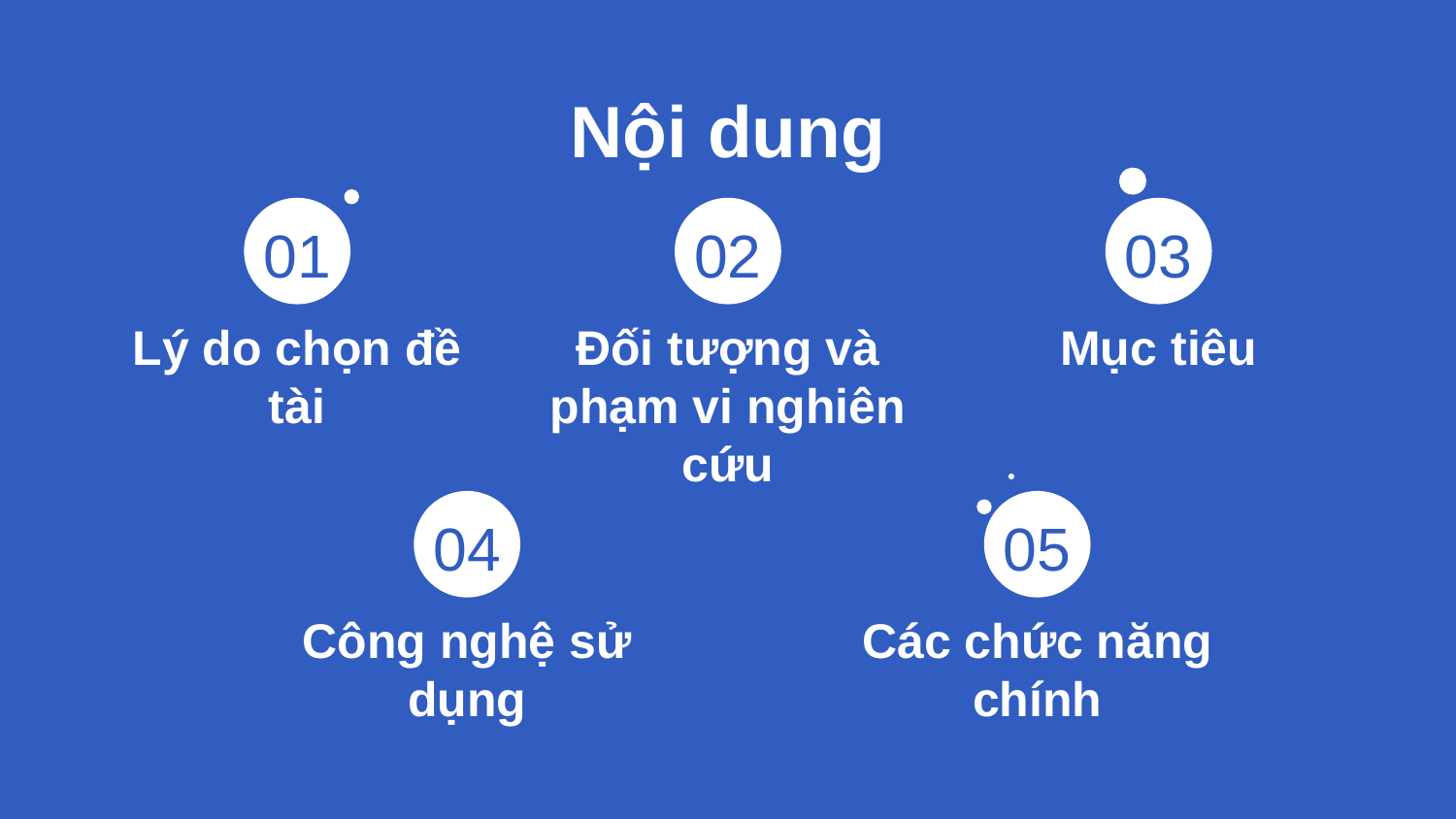

# Nội dung

01

02
03
Lý do chọn đề tài
Đối tượng và phạm vi nghiên cứu
Mục tiêu

04

05

Công nghệ sử dụng
Các chức năng chính